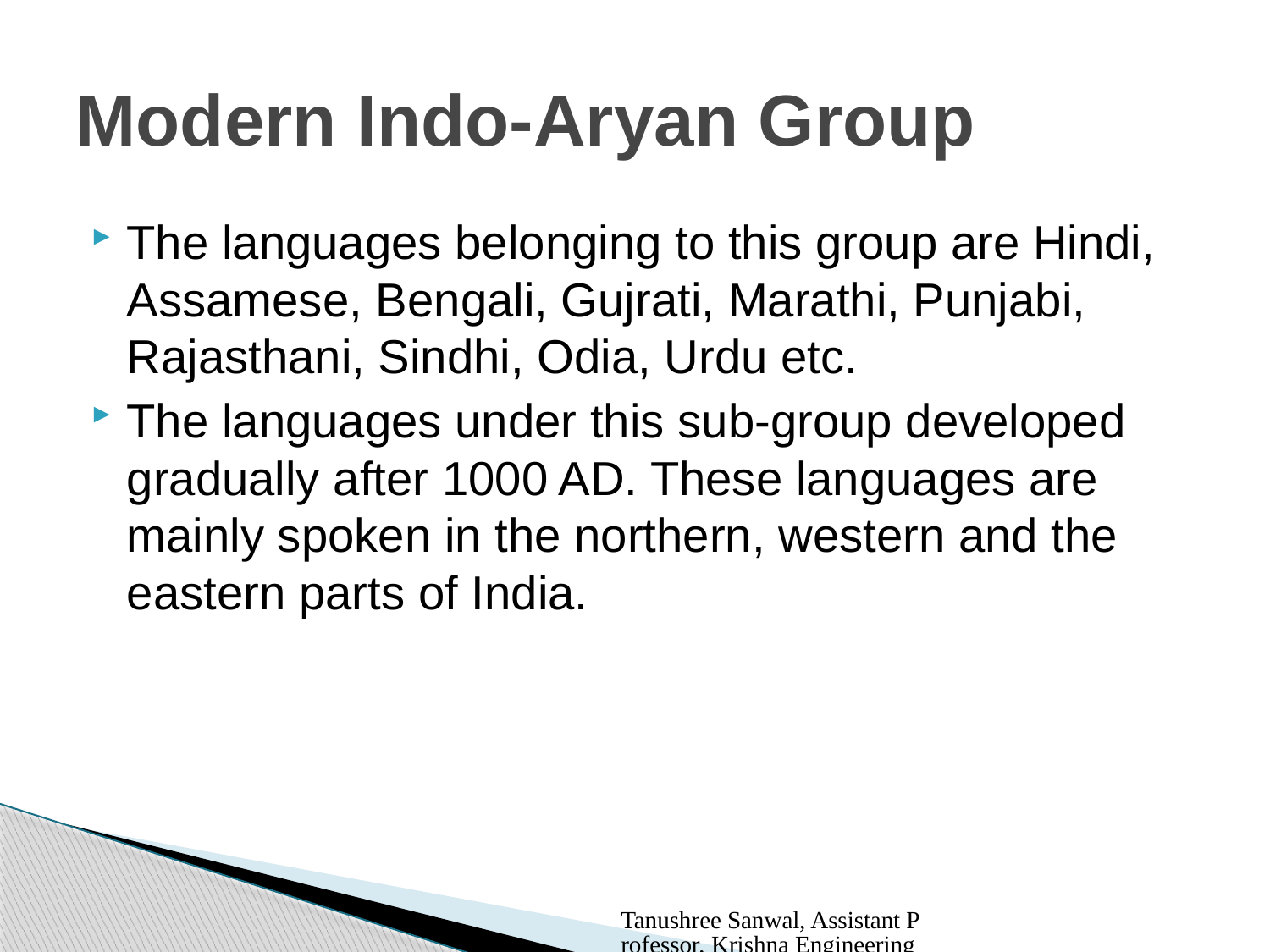

# Modern Indo-Aryan Group
The languages belonging to this group are Hindi, Assamese, Bengali, Gujrati, Marathi, Punjabi, Rajasthani, Sindhi, Odia, Urdu etc.
The languages under this sub-group developed gradually after 1000 AD. These languages are mainly spoken in the northern, western and the eastern parts of India.
Tanushree Sanwal, Assistant Professor, Krishna Engineering College, Gzb